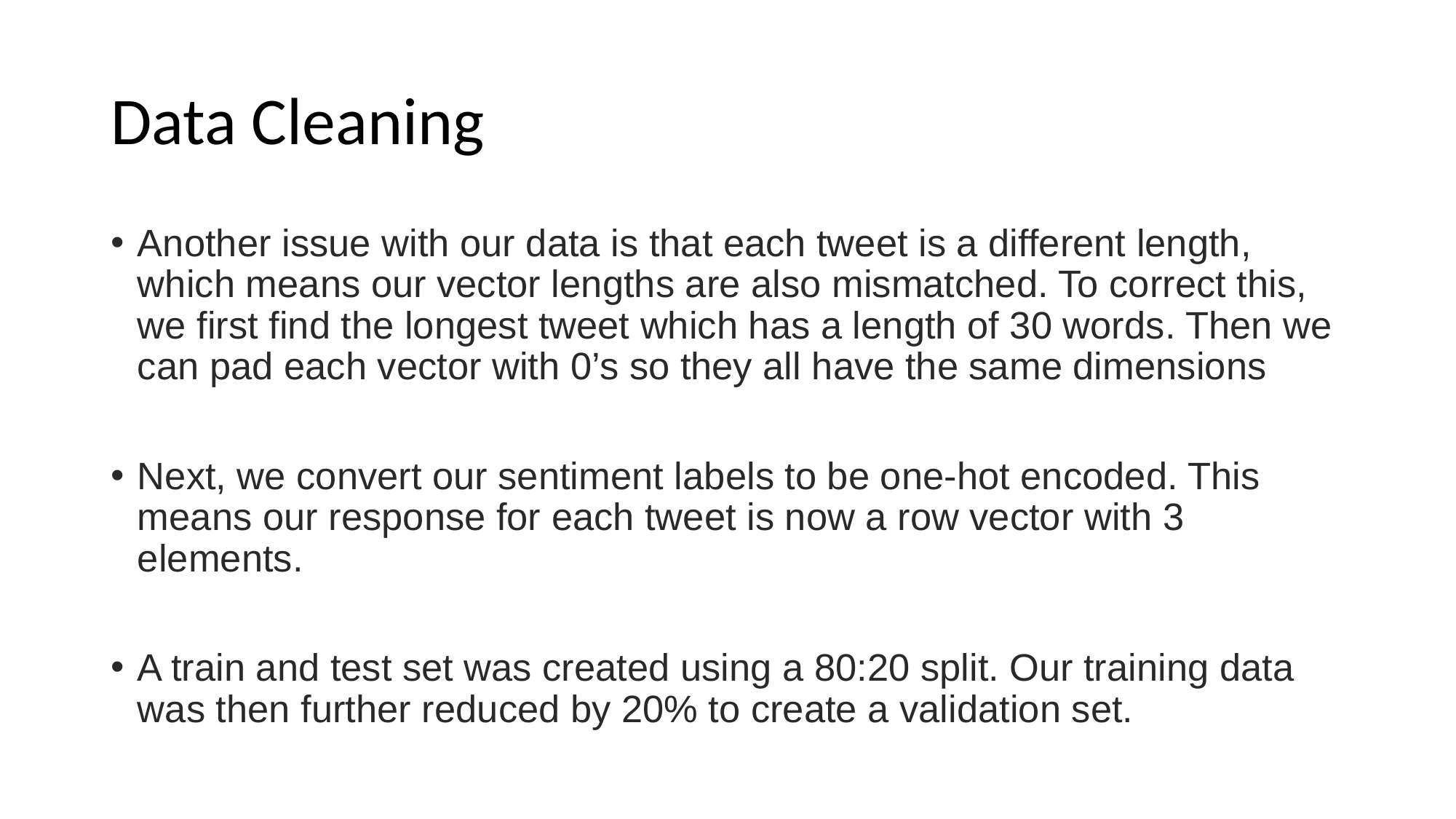

# Data Cleaning
Another issue with our data is that each tweet is a different length, which means our vector lengths are also mismatched. To correct this, we first find the longest tweet which has a length of 30 words. Then we can pad each vector with 0’s so they all have the same dimensions

Next, we convert our sentiment labels to be one-hot encoded. This means our response for each tweet is now a row vector with 3 elements.

A train and test set was created using a 80:20 split. Our training data was then further reduced by 20% to create a validation set.